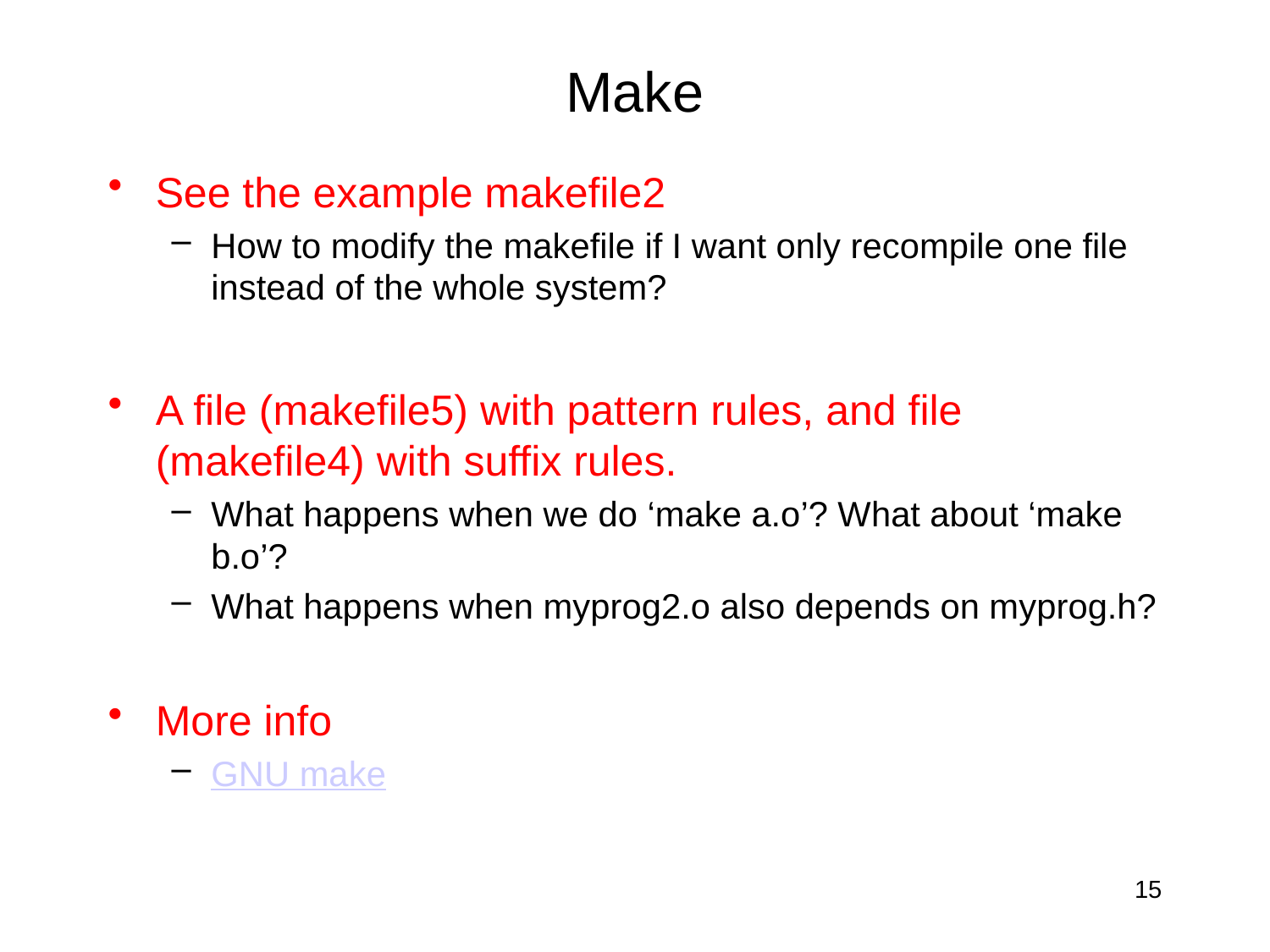

# Make
See the example makefile2
How to modify the makefile if I want only recompile one file instead of the whole system?

A file (makefile5) with pattern rules, and file (makefile4) with suffix rules.
What happens when we do ‘make a.o’? What about ‘make b.o’?
What happens when myprog2.o also depends on myprog.h?

More info
GNU make
15